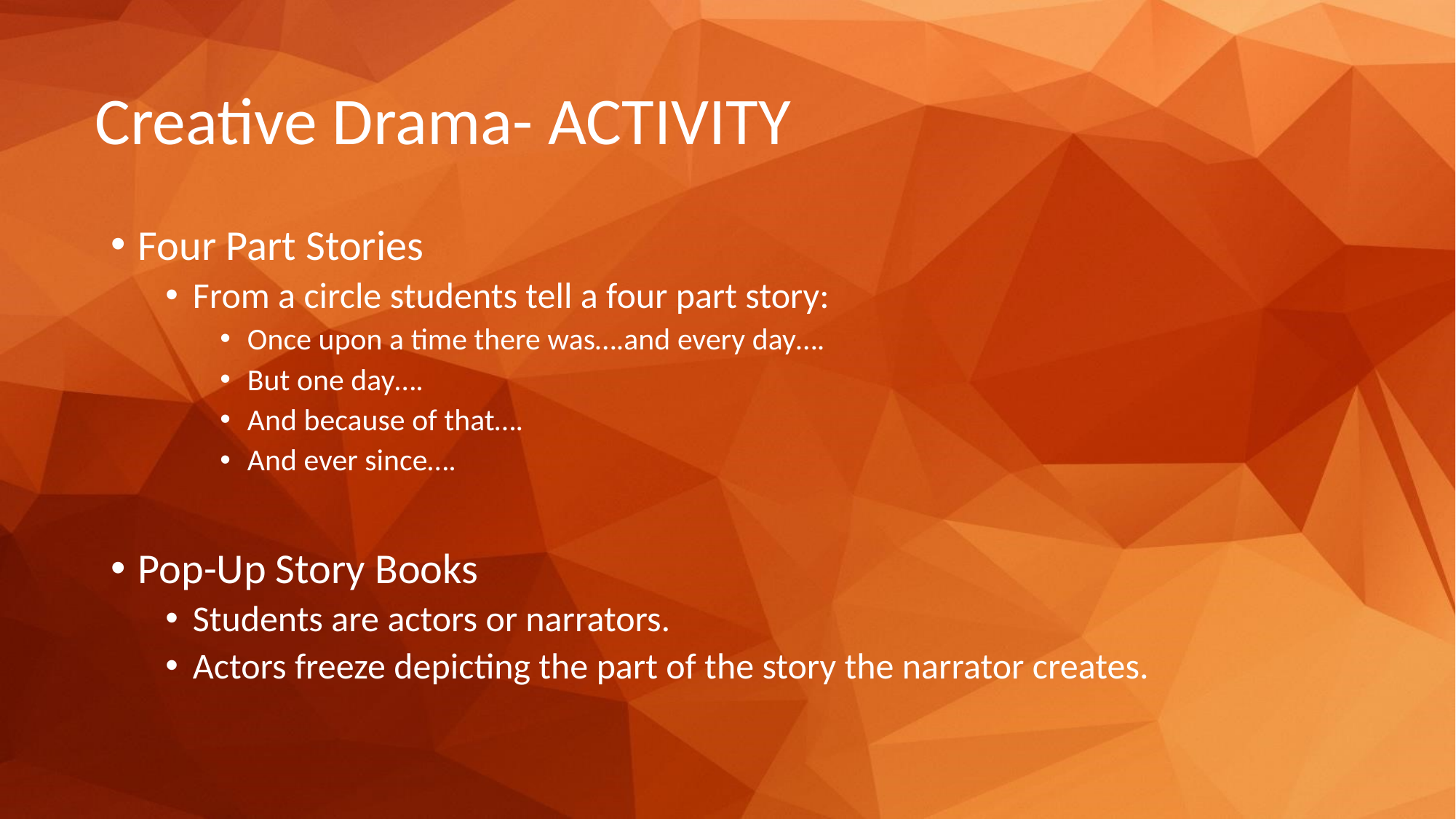

# Creative Drama- ACTIVITY
Four Part Stories
From a circle students tell a four part story:
Once upon a time there was….and every day….
But one day….
And because of that….
And ever since….

Pop-Up Story Books
Students are actors or narrators.
Actors freeze depicting the part of the story the narrator creates.